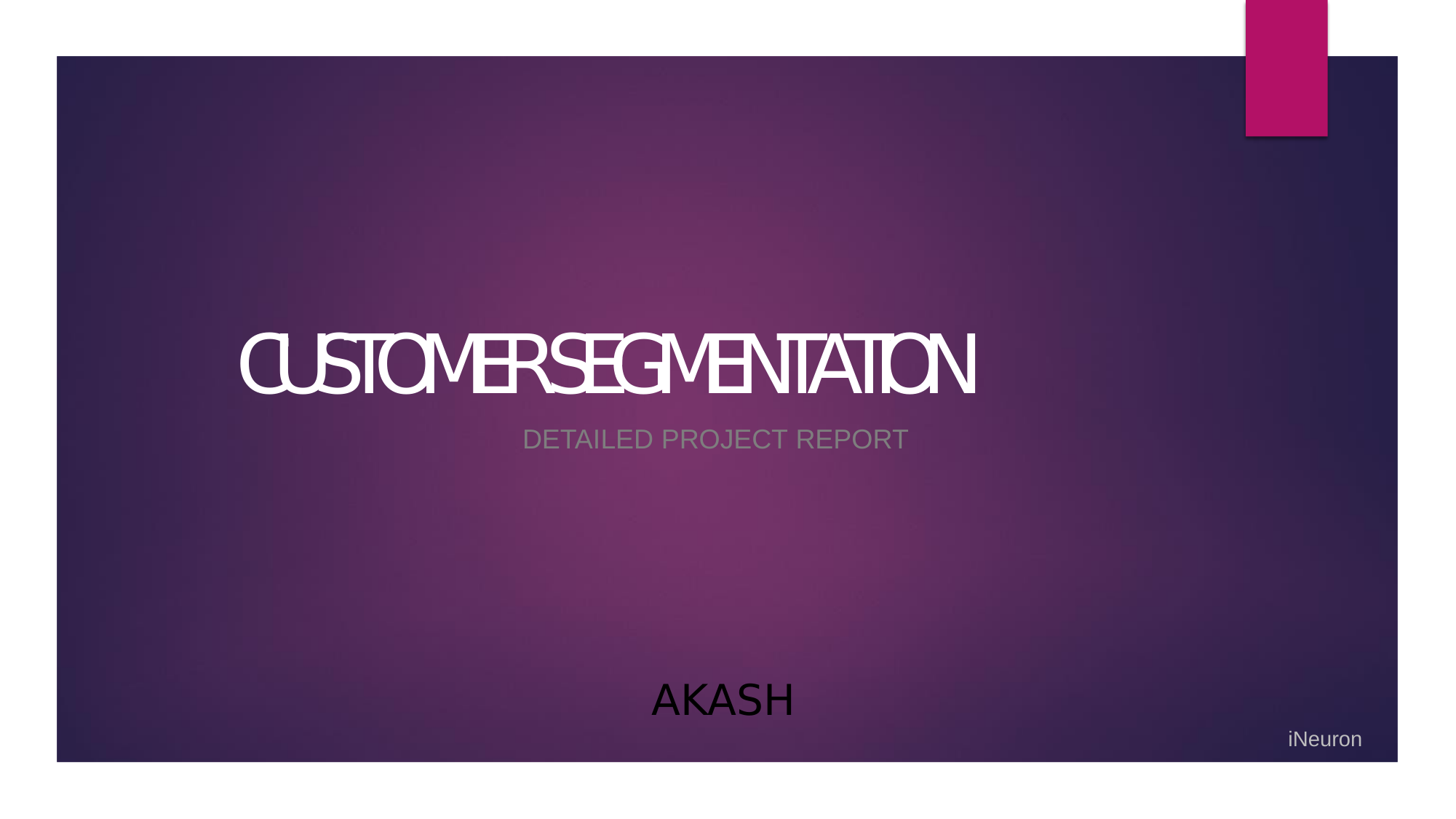

# C   U   S   T   O   M   E   R         S   E   G    M  E    N   T   A    T   I   O   N
DETAILED PROJECT REPORT
AKASH
iNeuron